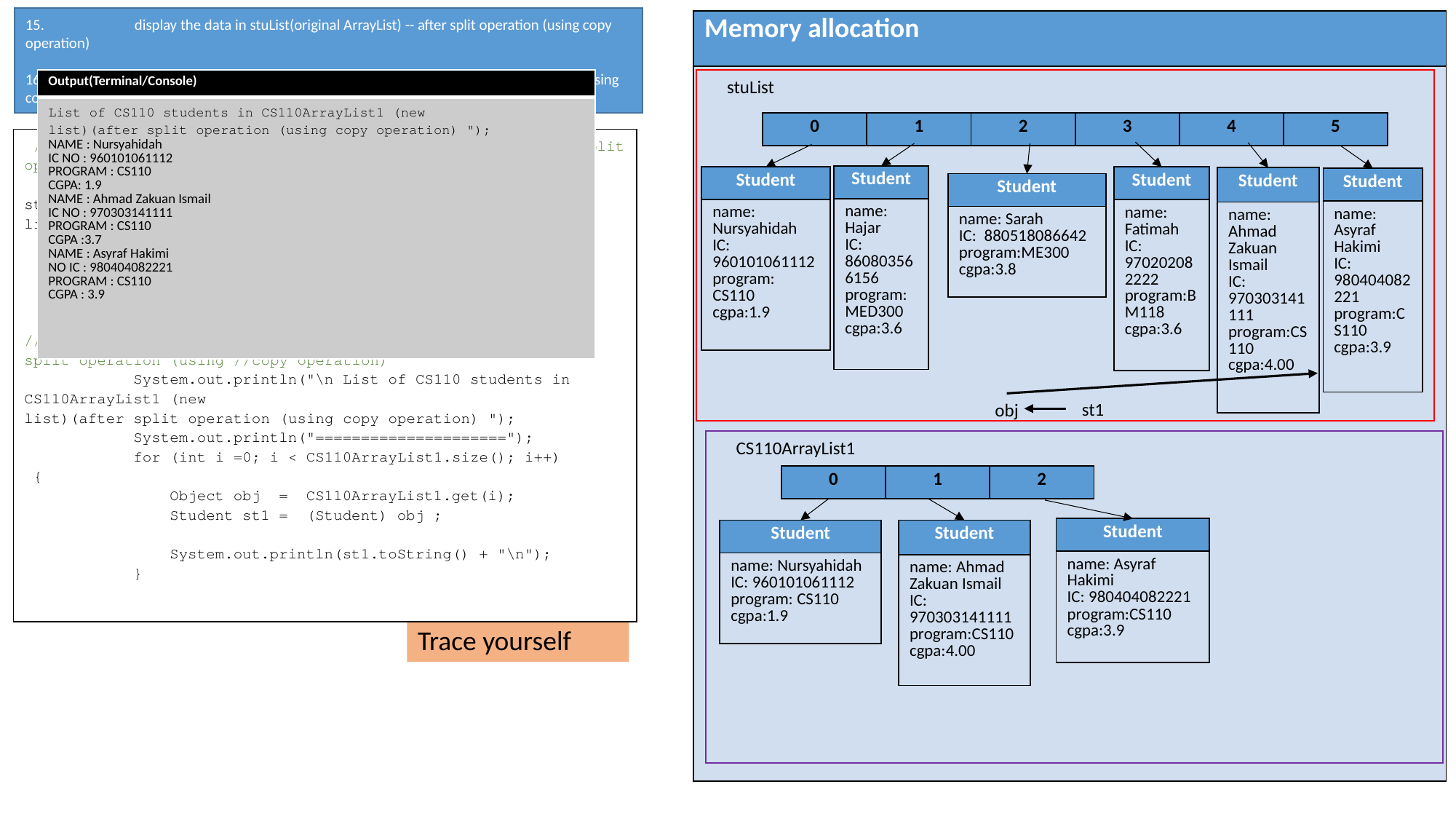

15.	display the data in stuList(original ArrayList) -- after split operation (using copy operation)

16.	display the data in CS110ArrayList1(new ArrayList) -- after split operation (using copy operation)
| Memory allocation |
| --- |
|  |
| Output(Terminal/Console) |
| --- |
| List of CS110 students in CS110ArrayList1 (new list)(after split operation (using copy operation) "); NAME : Nursyahidah IC NO : 960101061112 PROGRAM : CS110 CGPA: 1.9 NAME : Ahmad Zakuan Ismail IC NO : 970303141111 PROGRAM : CS110 CGPA :3.7 NAME : Asyraf Hakimi NO IC : 980404082221 PROGRAM : CS110 CGPA : 3.9 |

stuList
| 0 | 1 | 2 | 3 | 4 | 5 |
| --- | --- | --- | --- | --- | --- |
 // display the data in stuList(original ArrayList) -- after split operation (using //copy operation)
           System.out.println("\nCurrent list of students (in stuList - original
list)(after split operation (using copy operation) \n");
            System.out.println("========================");
            for (int i =0; i < stuList.size(); i++){
                System.out.println(stuList.get(i).toString());
            }

// display the data in CS110ArrayList1(new ArrayList) -- after split operation (using //copy operation)
            System.out.println("\n List of CS110 students in CS110ArrayList1 (new
list)(after split operation (using copy operation) ");
            System.out.println("=====================");
            for (int i =0; i < CS110ArrayList1.size(); i++)         {
                Object obj  =  CS110ArrayList1.get(i);
                Student st1 =  (Student) obj ;

                System.out.println(st1.toString() + "\n");
            }

| Student |
| --- |
| name: Hajar IC: 860803566156 program:MED300 cgpa:3.6 |
| Student |
| --- |
| name: Nursyahidah IC: 960101061112 program: CS110 cgpa:1.9 |
| Student |
| --- |
| name: Fatimah IC: 970202082222 program:BM118 cgpa:3.6 |
| Student |
| --- |
| name: Ahmad Zakuan Ismail IC: 970303141111 program:CS110 cgpa:4.00 |
| Student |
| --- |
| name: Asyraf Hakimi IC: 980404082221 program:CS110 cgpa:3.9 |
| Student |
| --- |
| name: Sarah IC: 880518086642 program:ME300 cgpa:3.8 |
obj
st1

CS110ArrayList1
| 0 | 1 | 2 |
| --- | --- | --- |
| Student |
| --- |
| name: Asyraf Hakimi IC: 980404082221 program:CS110 cgpa:3.9 |
| Student |
| --- |
| name: Nursyahidah IC: 960101061112 program: CS110 cgpa:1.9 |
| Student |
| --- |
| name: Ahmad Zakuan Ismail IC: 970303141111 program:CS110 cgpa:4.00 |
Trace yourself